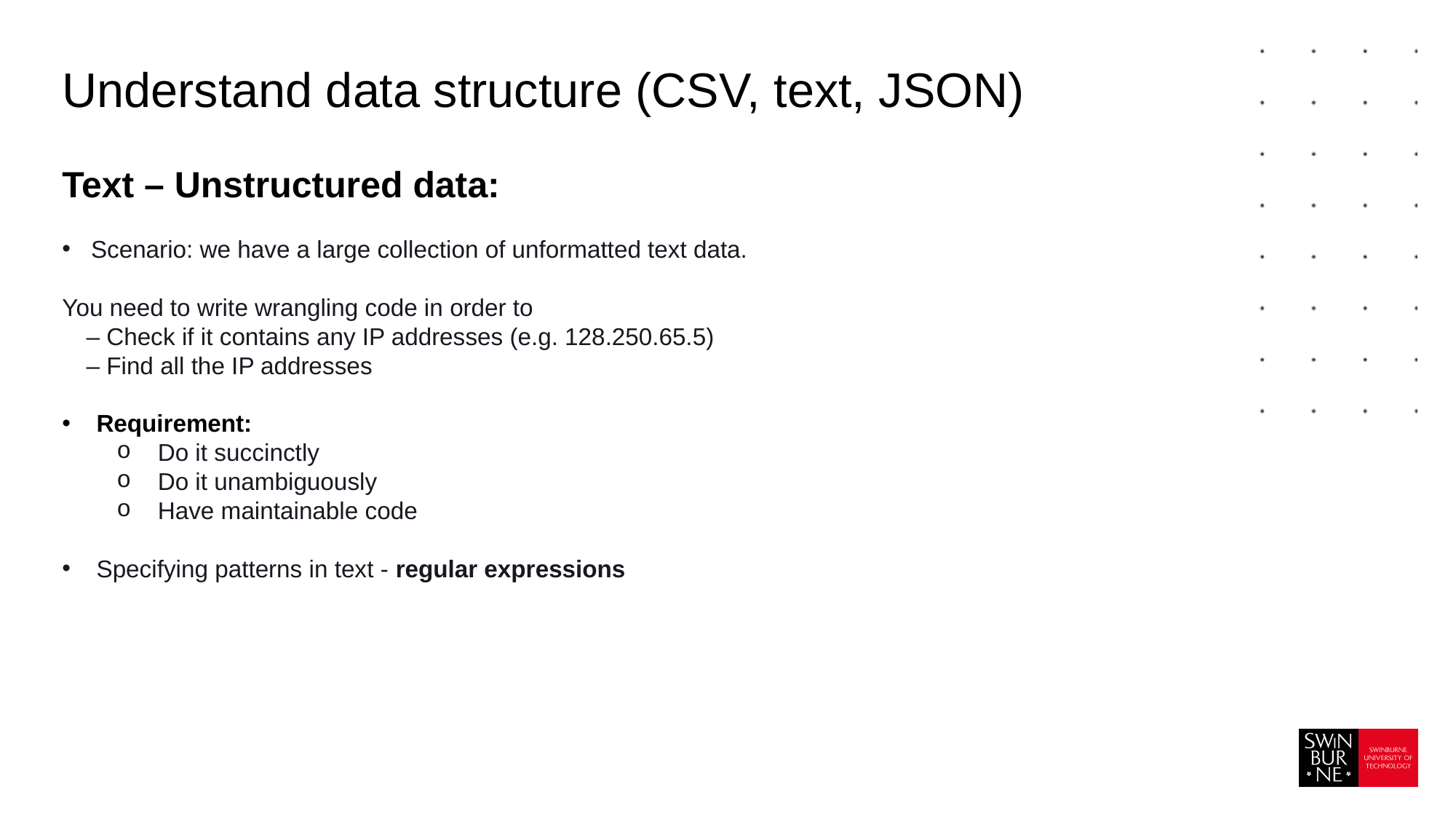

Understand data structure (CSV, text, JSON)
Text – Unstructured data:

   Scenario: we have a large collection of unformatted text data.

You need to write wrangling code in order to
 – Check if it contains any IP addresses (e.g. 128.250.65.5)
 – Find all the IP addresses

Requirement:
Do it succinctly
Do it unambiguously
Have maintainable code

Specifying patterns in text - regular expressions